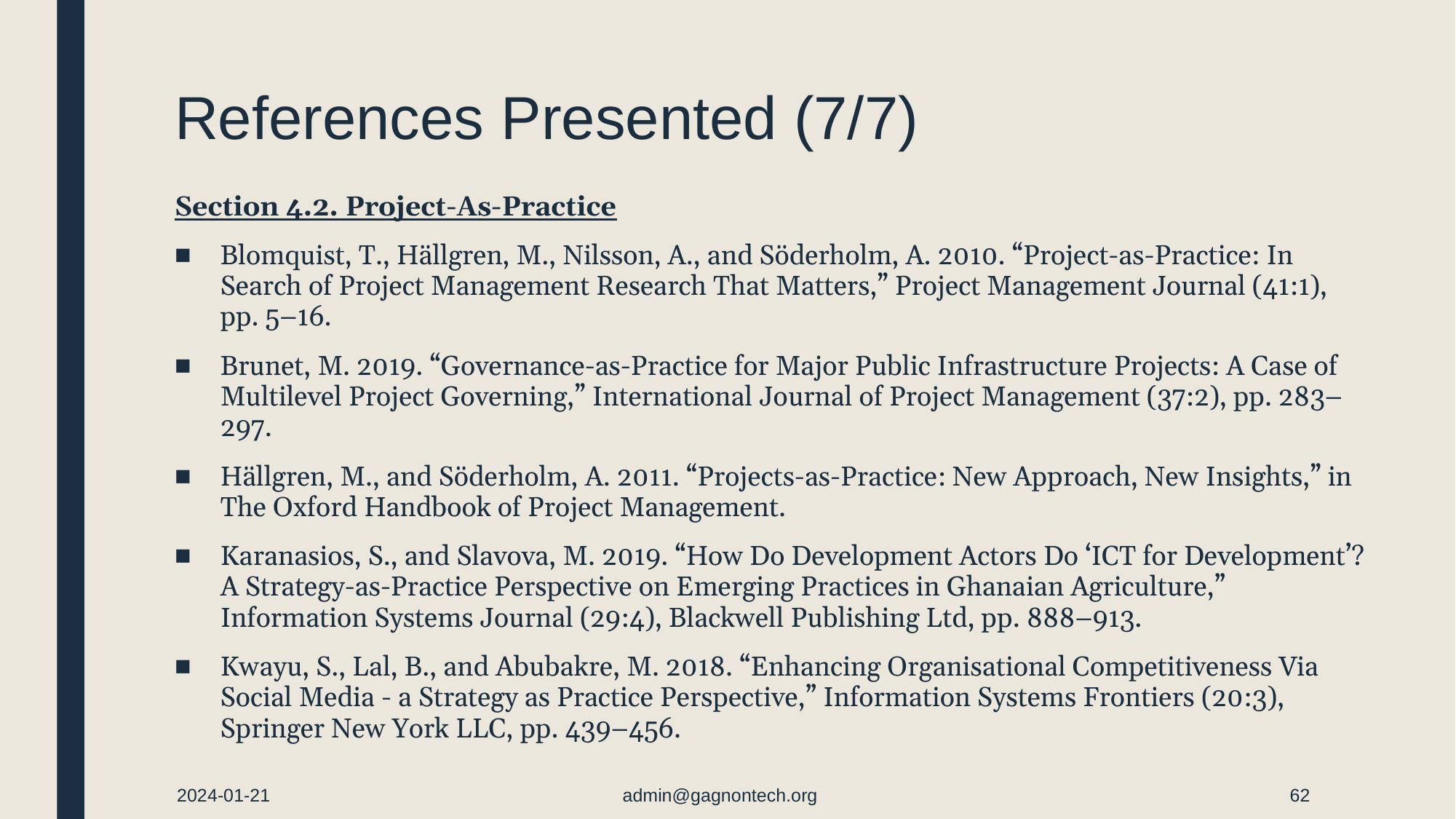

# References Presented (7/7)
Section 4.2. Project-As-Practice
Blomquist, T., Hällgren, M., Nilsson, A., and Söderholm, A. 2010. “Project-as-Practice: In Search of Project Management Research That Matters,” Project Management Journal (41:1), pp. 5–16.
Brunet, M. 2019. “Governance-as-Practice for Major Public Infrastructure Projects: A Case of Multilevel Project Governing,” International Journal of Project Management (37:2), pp. 283–297.
Hällgren, M., and Söderholm, A. 2011. “Projects-as-Practice: New Approach, New Insights,” in The Oxford Handbook of Project Management.
Karanasios, S., and Slavova, M. 2019. “How Do Development Actors Do ‘ICT for Development’? A Strategy-as-Practice Perspective on Emerging Practices in Ghanaian Agriculture,” Information Systems Journal (29:4), Blackwell Publishing Ltd, pp. 888–913.
Kwayu, S., Lal, B., and Abubakre, M. 2018. “Enhancing Organisational Competitiveness Via Social Media - a Strategy as Practice Perspective,” Information Systems Frontiers (20:3), Springer New York LLC, pp. 439–456.

2024-01-21
admin@gagnontech.org
62